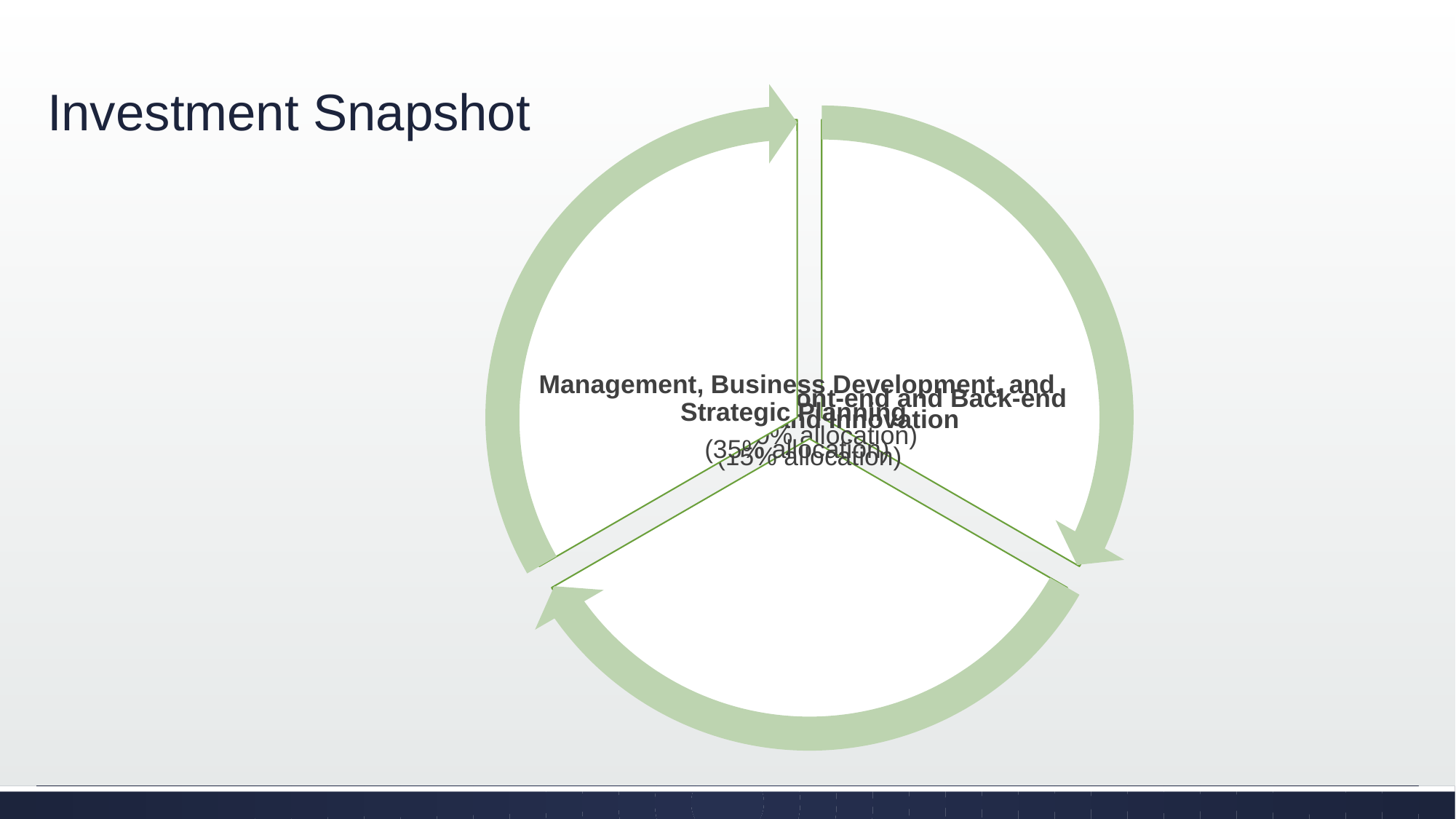

# Investment Snapshot
Development of Front-end and Back-end
( 50% allocation)
Research and Innovation
(15% allocation)
Management, Business Development, and Strategic Planning
(35% allocation)